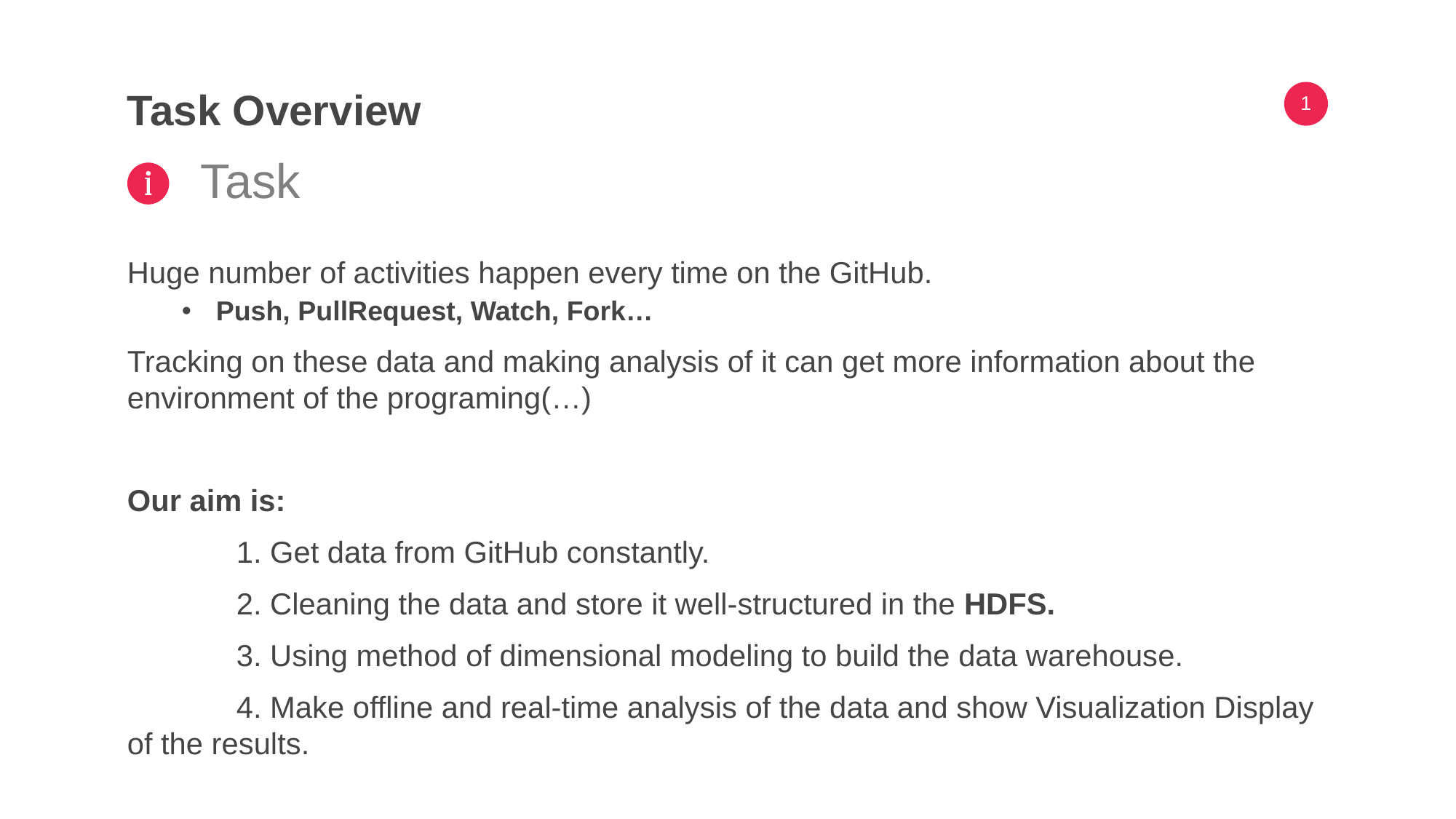

# Task Overview
1

Task

Huge number of activities happen every time on the GitHub.
Push, PullRequest, Watch, Fork…
Tracking on these data and making analysis of it can get more information about the environment of the programing(…)

Our aim is:
	1. Get data from GitHub constantly.
	2. Cleaning the data and store it well-structured in the HDFS.
	3. Using method of dimensional modeling to build the data warehouse.
	4. Make offline and real-time analysis of the data and show Visualization Display of the results.